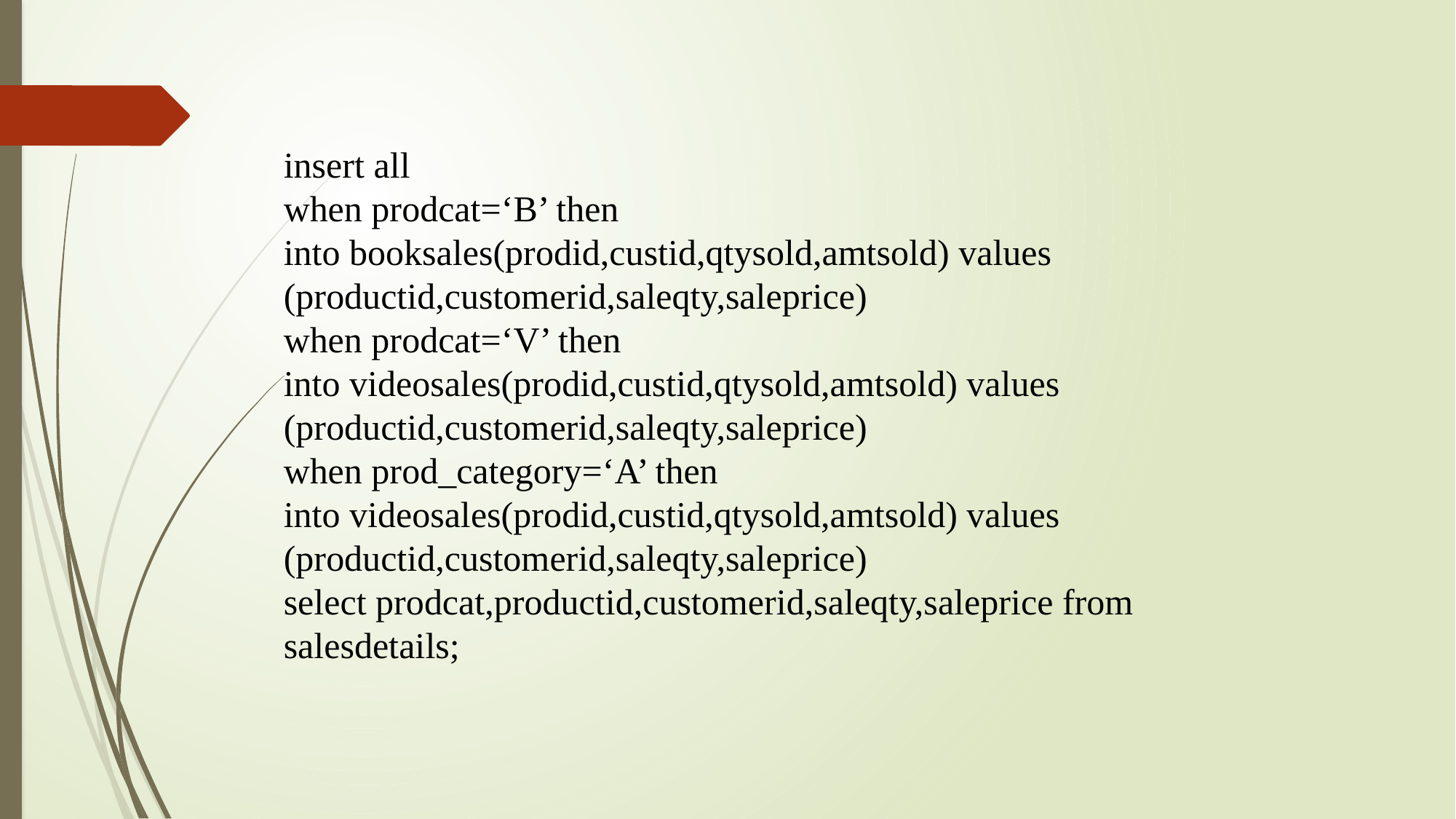

insert all
when prodcat=‘B’ then
into booksales(prodid,custid,qtysold,amtsold) values (productid,customerid,saleqty,saleprice)
when prodcat=‘V’ then
into videosales(prodid,custid,qtysold,amtsold) values (productid,customerid,saleqty,saleprice)
when prod_category=‘A’ then
into videosales(prodid,custid,qtysold,amtsold) values (productid,customerid,saleqty,saleprice)
select prodcat,productid,customerid,saleqty,saleprice from salesdetails;